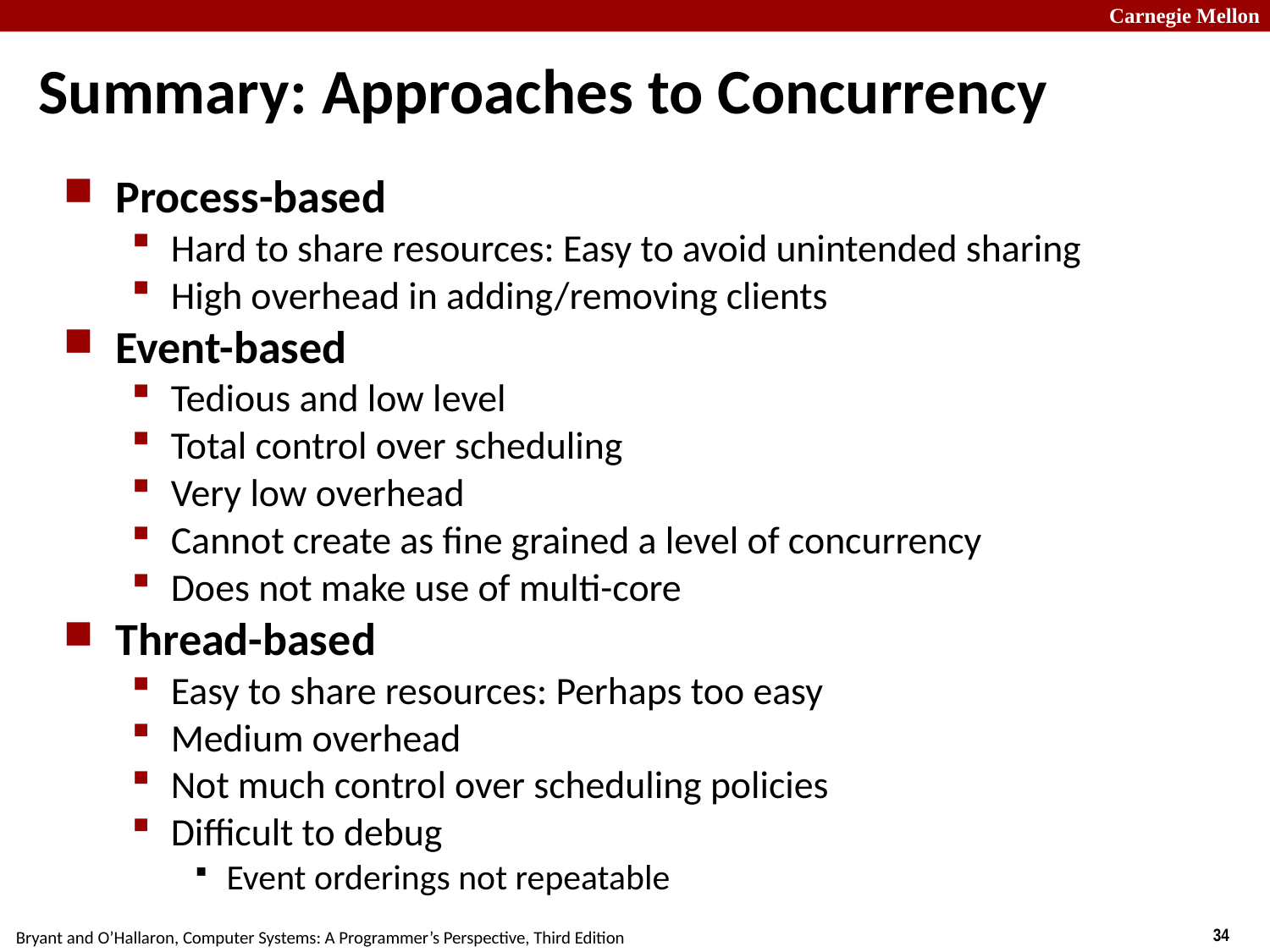

# Summary: Approaches to Concurrency
Process-based
Hard to share resources: Easy to avoid unintended sharing
High overhead in adding/removing clients
Event-based
Tedious and low level
Total control over scheduling
Very low overhead
Cannot create as fine grained a level of concurrency
Does not make use of multi-core
Thread-based
Easy to share resources: Perhaps too easy
Medium overhead
Not much control over scheduling policies
Difficult to debug
Event orderings not repeatable